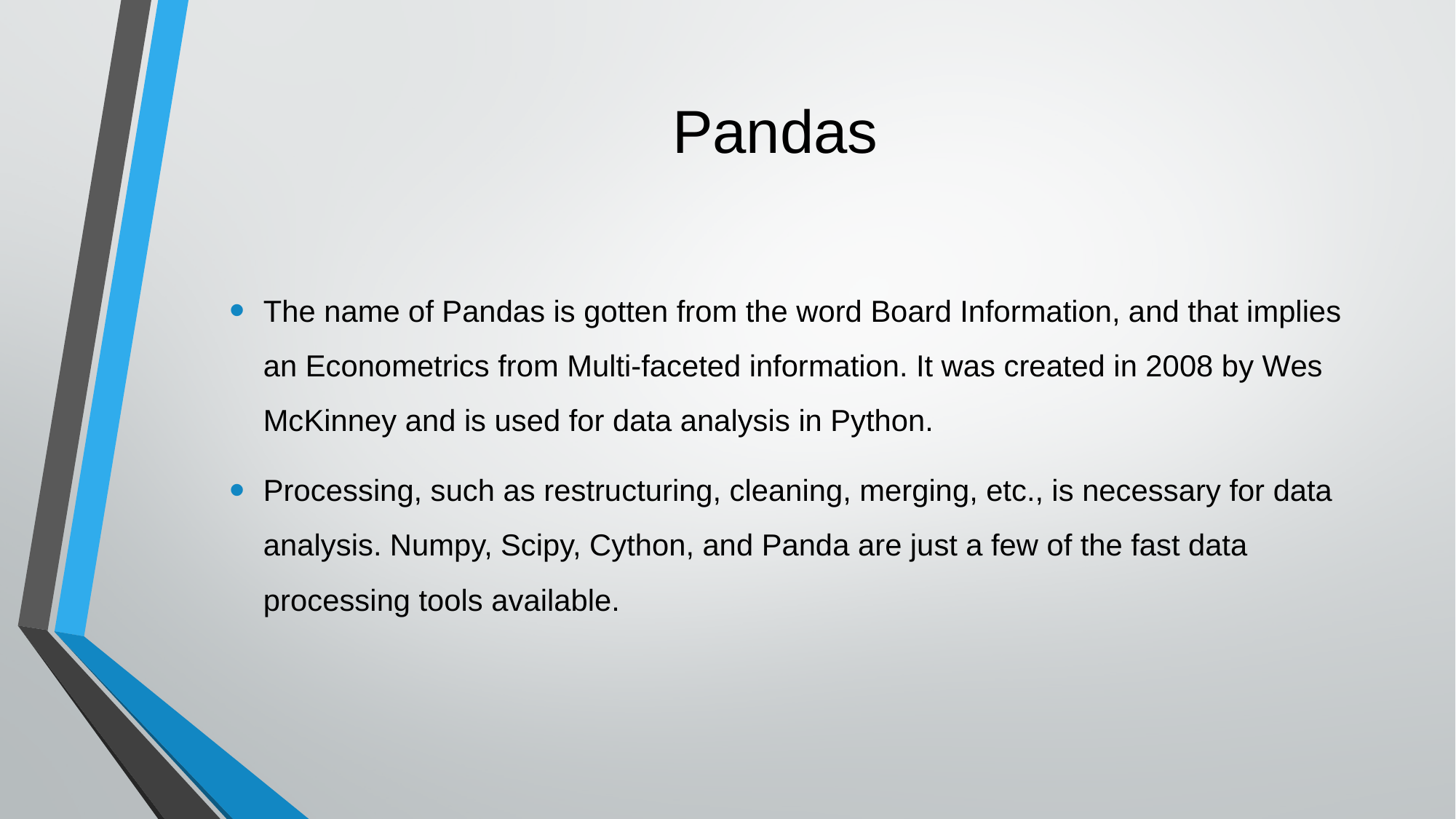

# Pandas
The name of Pandas is gotten from the word Board Information, and that implies an Econometrics from Multi-faceted information. It was created in 2008 by Wes McKinney and is used for data analysis in Python.
Processing, such as restructuring, cleaning, merging, etc., is necessary for data analysis. Numpy, Scipy, Cython, and Panda are just a few of the fast data processing tools available.